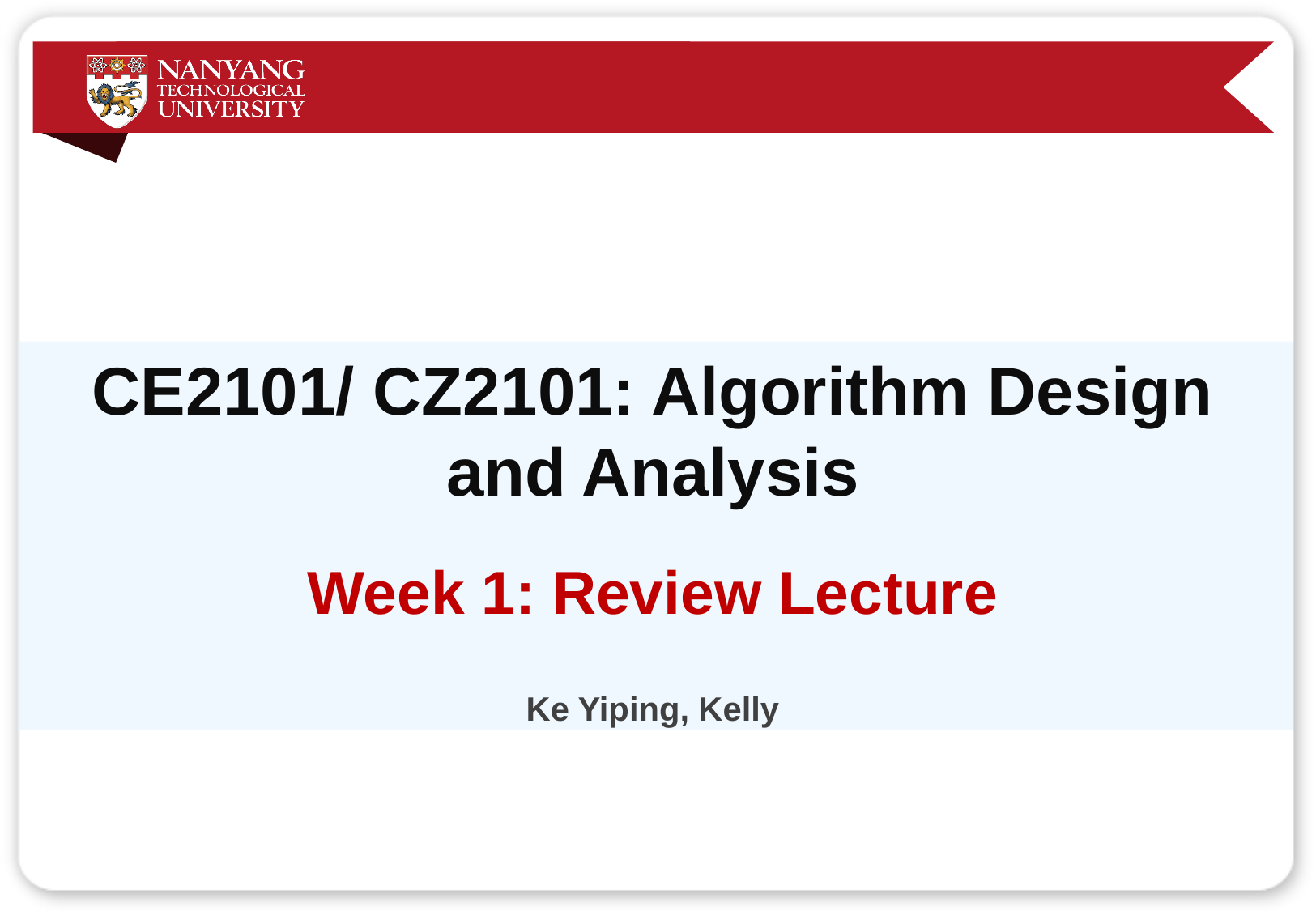

# CE2101/ CZ2101: Algorithm Design and Analysis
Week 1: Review Lecture
Ke Yiping, Kelly